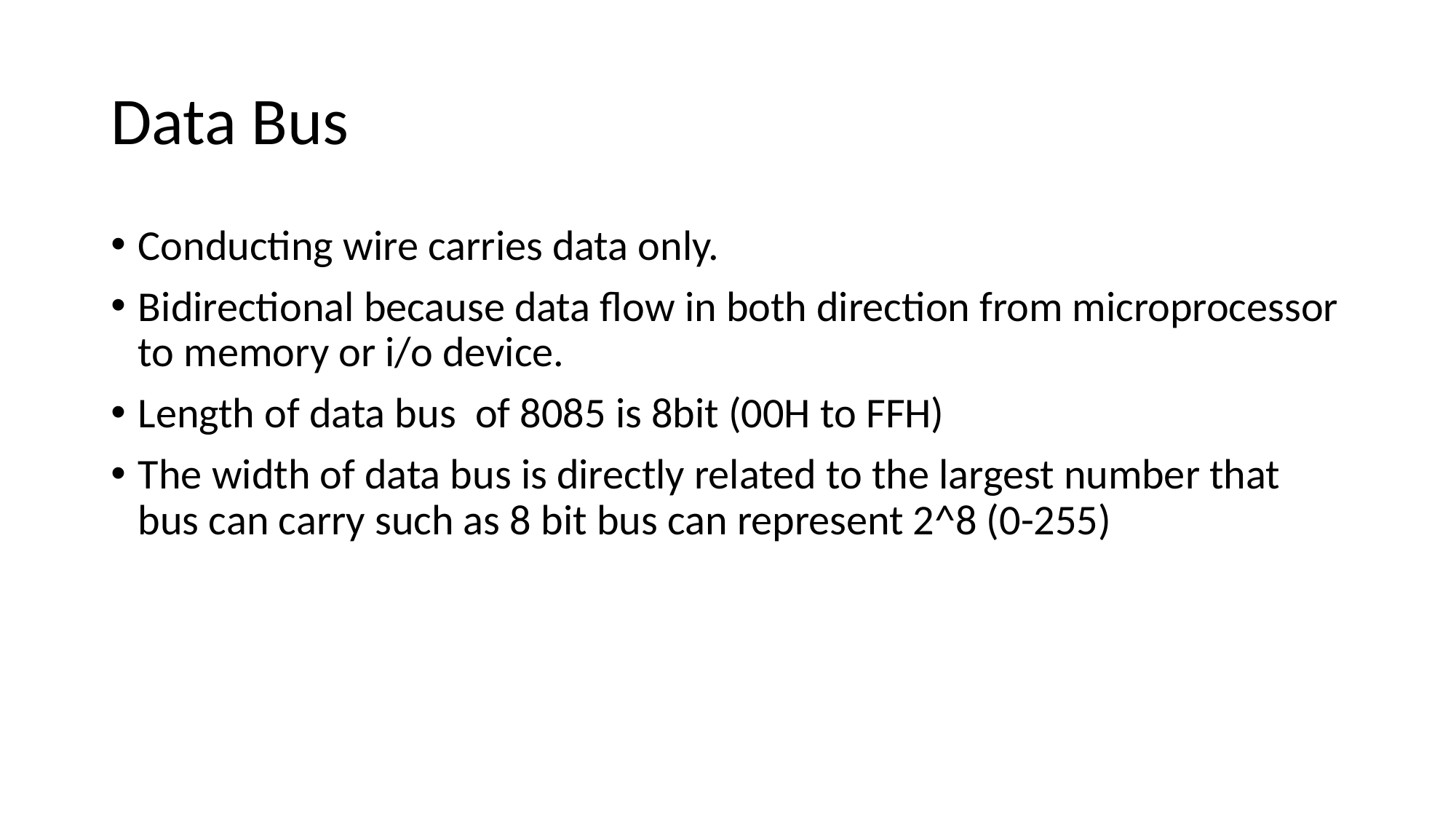

# Data Bus
Conducting wire carries data only.
Bidirectional because data flow in both direction from microprocessor to memory or i/o device.
Length of data bus  of 8085 is 8bit (00H to FFH)
The width of data bus is directly related to the largest number that bus can carry such as 8 bit bus can represent 2^8 (0-255)